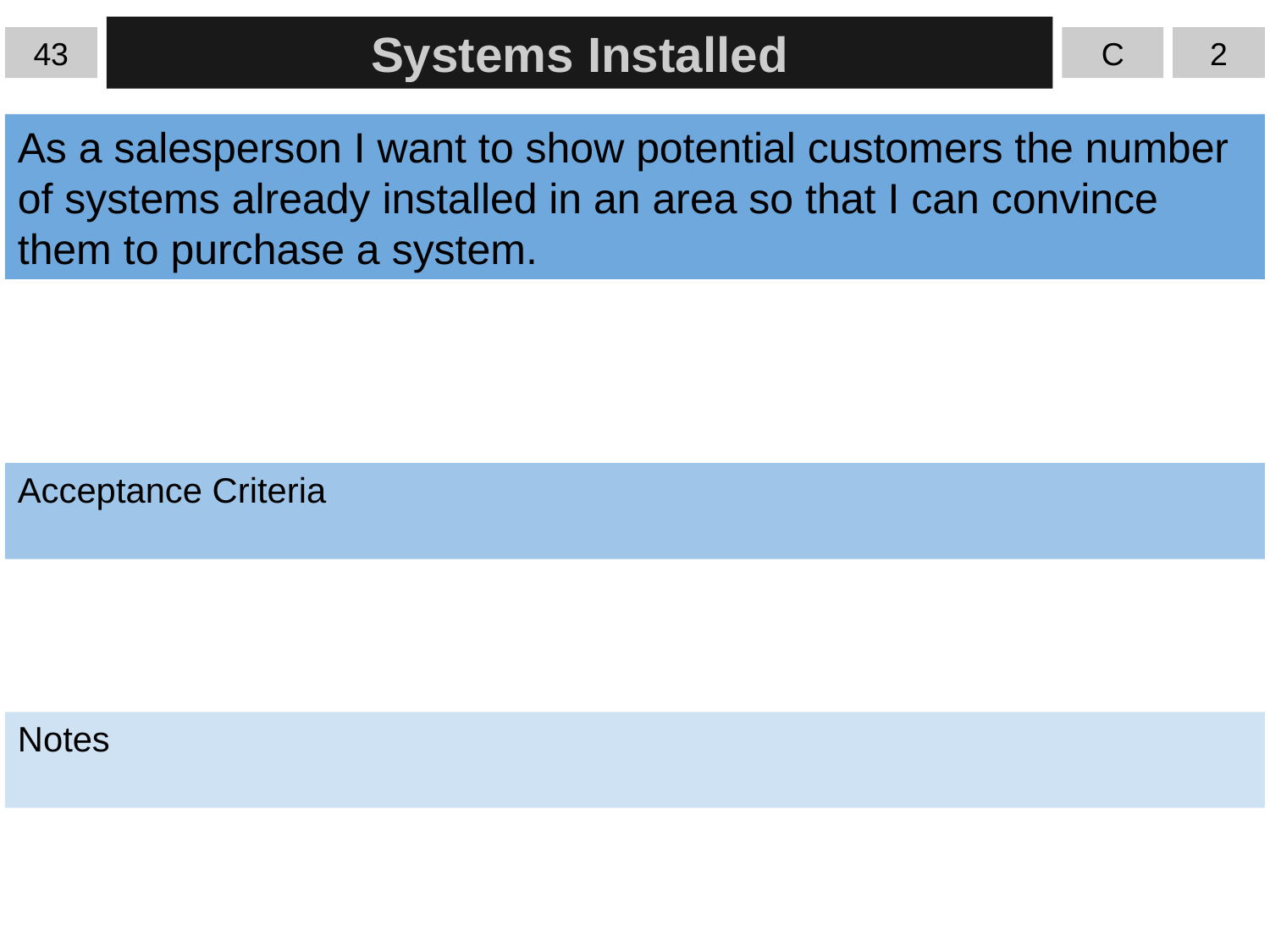

43
Systems Installed
C
2
As a salesperson I want to show potential customers the number of systems already installed in an area so that I can convince them to purchase a system.
Acceptance Criteria

Notes